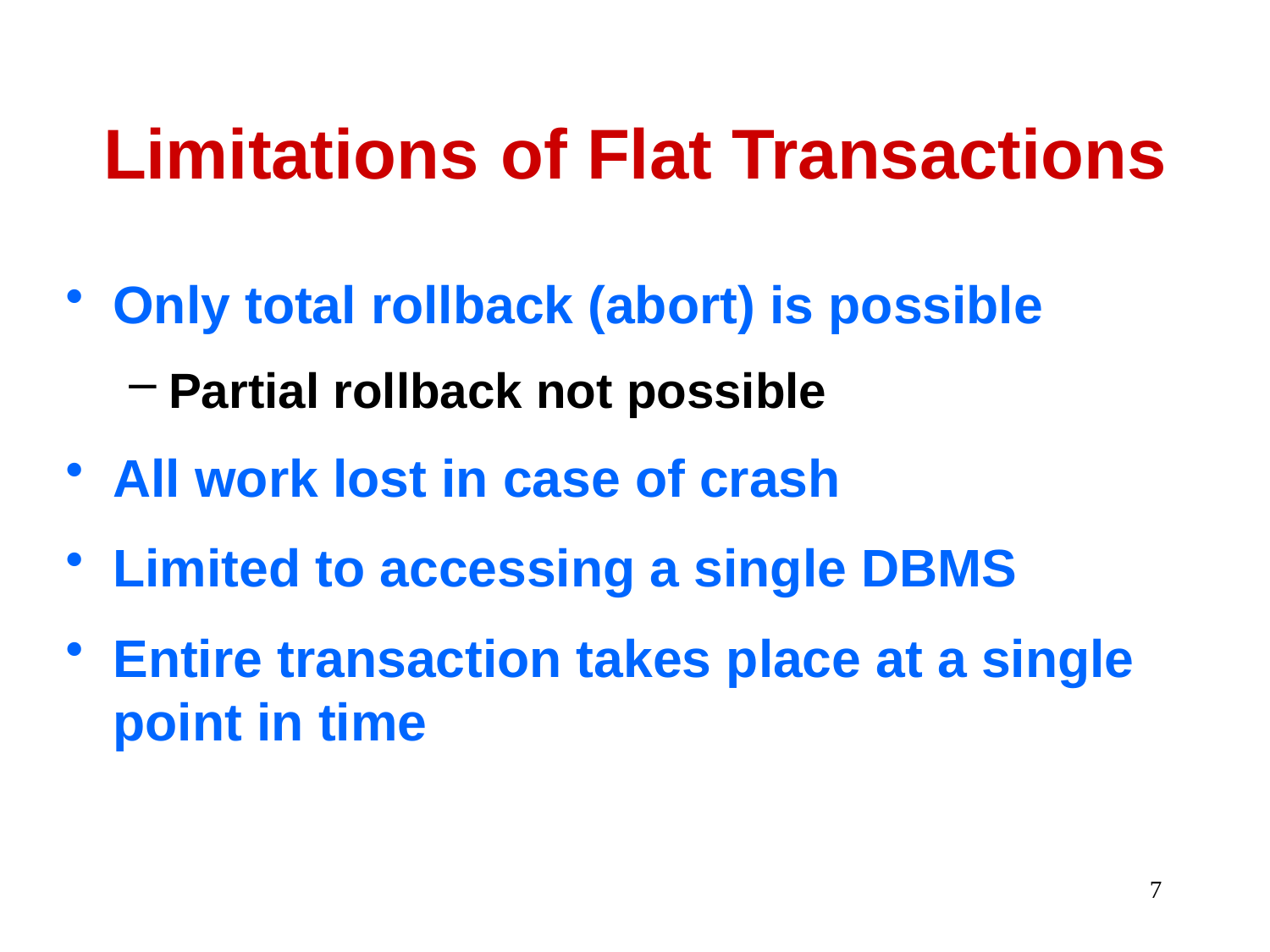

# Limitations of Flat Transactions
Only total rollback (abort) is possible
Partial rollback not possible
All work lost in case of crash
Limited to accessing a single DBMS
Entire transaction takes place at a single point in time
7